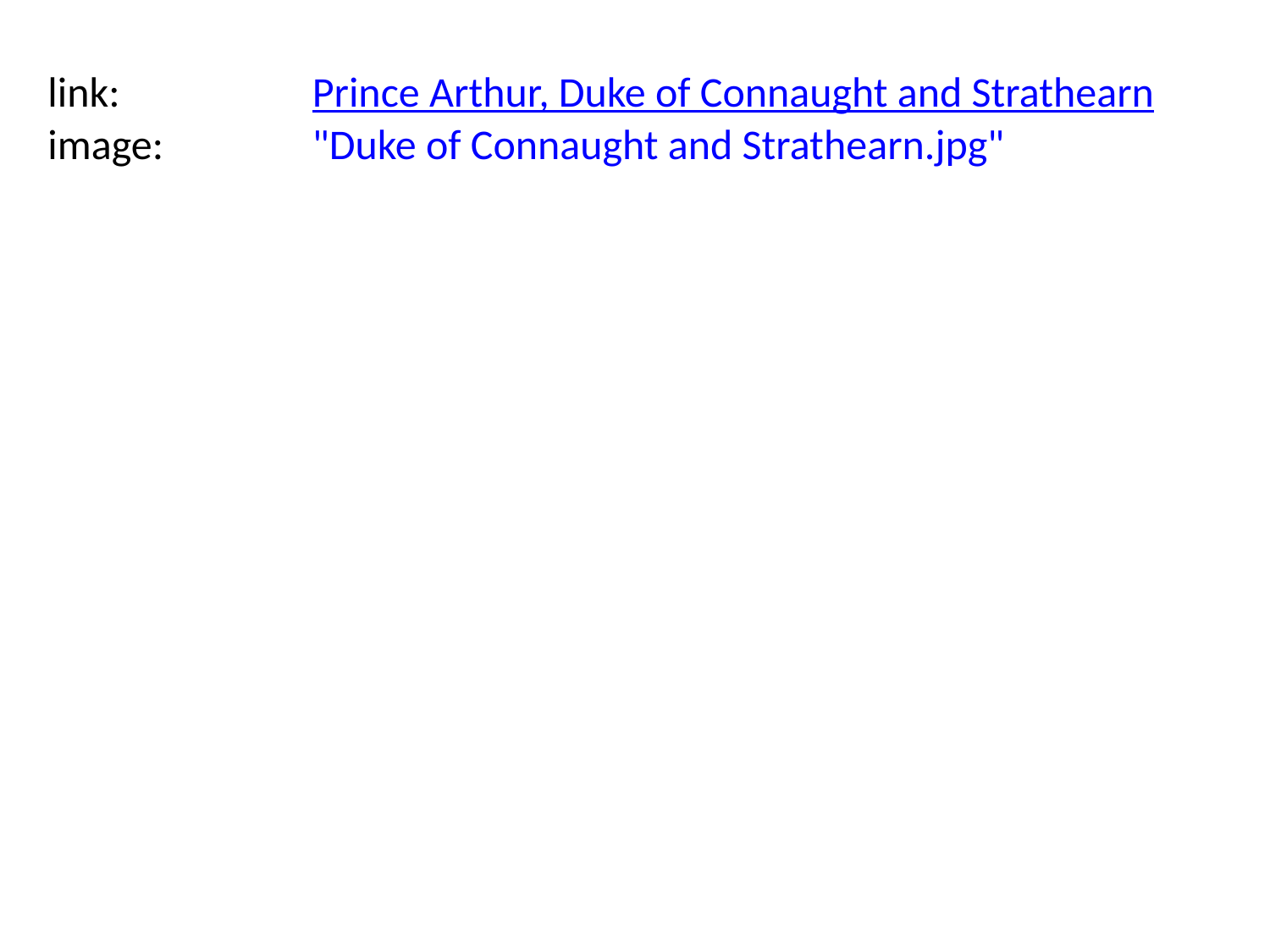

link:

Prince Arthur, Duke of Connaught and Strathearn

image:

"Duke of Connaught and Strathearn.jpg"